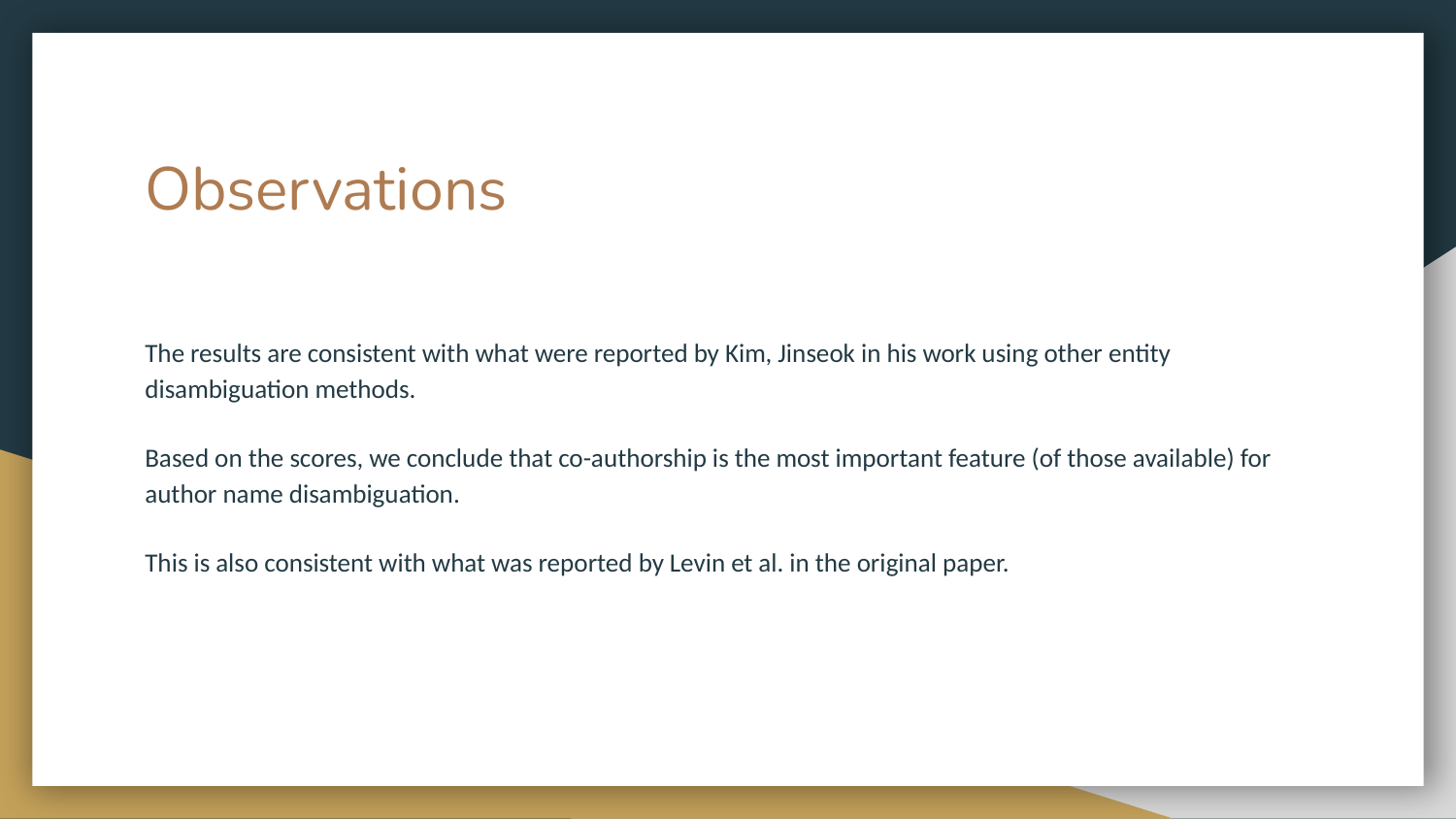

# Observations
The results are consistent with what were reported by Kim, Jinseok in his work using other entity disambiguation methods.
Based on the scores, we conclude that co-authorship is the most important feature (of those available) for author name disambiguation.
This is also consistent with what was reported by Levin et al. in the original paper.